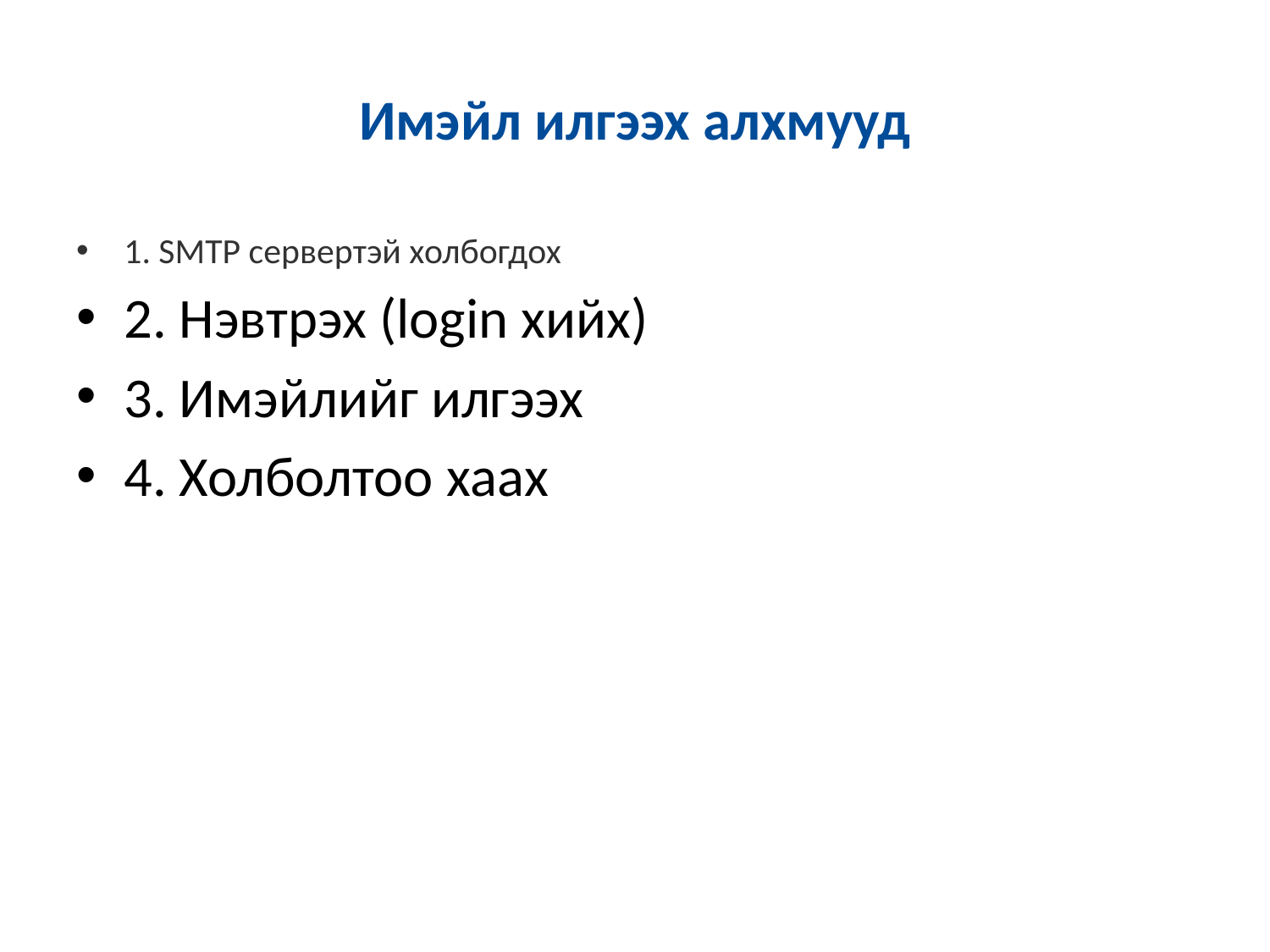

# Имэйл илгээх алхмууд
1. SMTP сервертэй холбогдох
2. Нэвтрэх (login хийх)
3. Имэйлийг илгээх
4. Холболтоо хаах